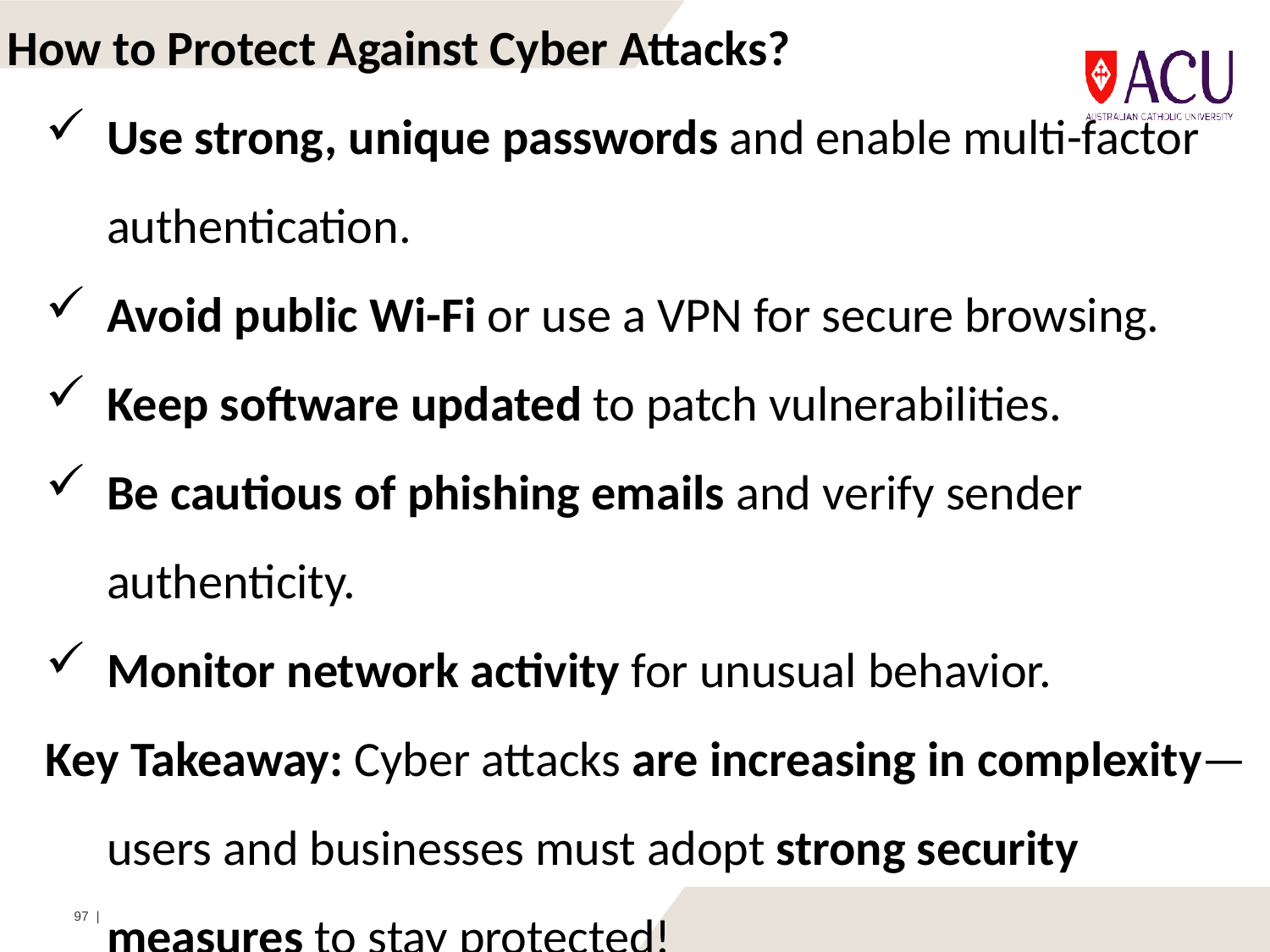

How to Protect Against Cyber Attacks?
Use strong, unique passwords and enable multi-factor authentication.
Avoid public Wi-Fi or use a VPN for secure browsing.
Keep software updated to patch vulnerabilities.
Be cautious of phishing emails and verify sender authenticity.
Monitor network activity for unusual behavior.
Key Takeaway: Cyber attacks are increasing in complexity—users and businesses must adopt strong security measures to stay protected!
97 |